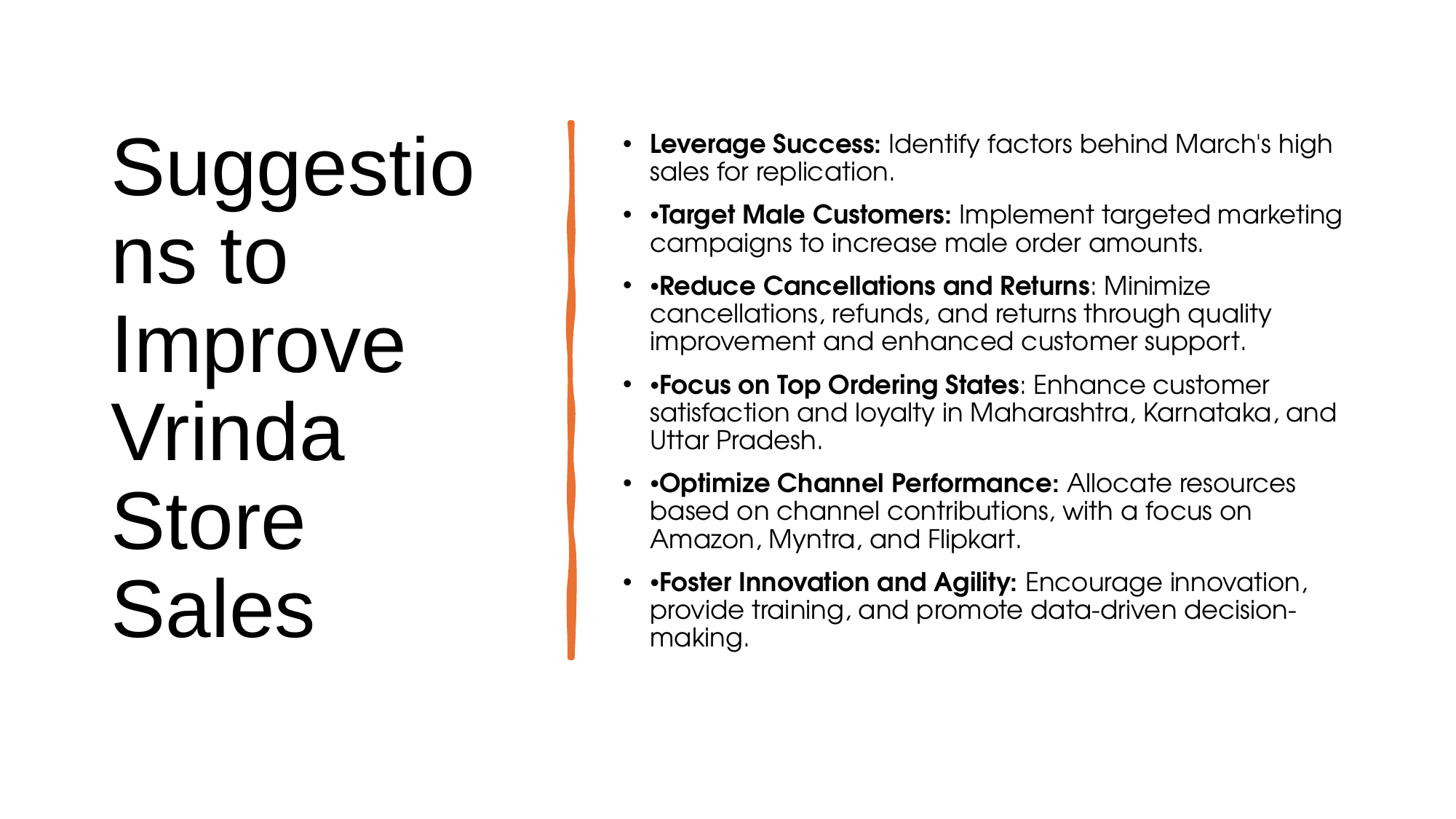

# Suggestions to Improve Vrinda Store Sales

Leverage Success: Identify factors behind March's high sales for replication.
•Target Male Customers: Implement targeted marketing campaigns to increase male order amounts.
•Reduce Cancellations and Returns: Minimize cancellations, refunds, and returns through quality improvement and enhanced customer support.
•Focus on Top Ordering States: Enhance customer satisfaction and loyalty in Maharashtra, Karnataka, and Uttar Pradesh.
•Optimize Channel Performance: Allocate resources based on channel contributions, with a focus on Amazon, Myntra, and Flipkart.
•Foster Innovation and Agility: Encourage innovation, provide training, and promote data-driven decision-making.